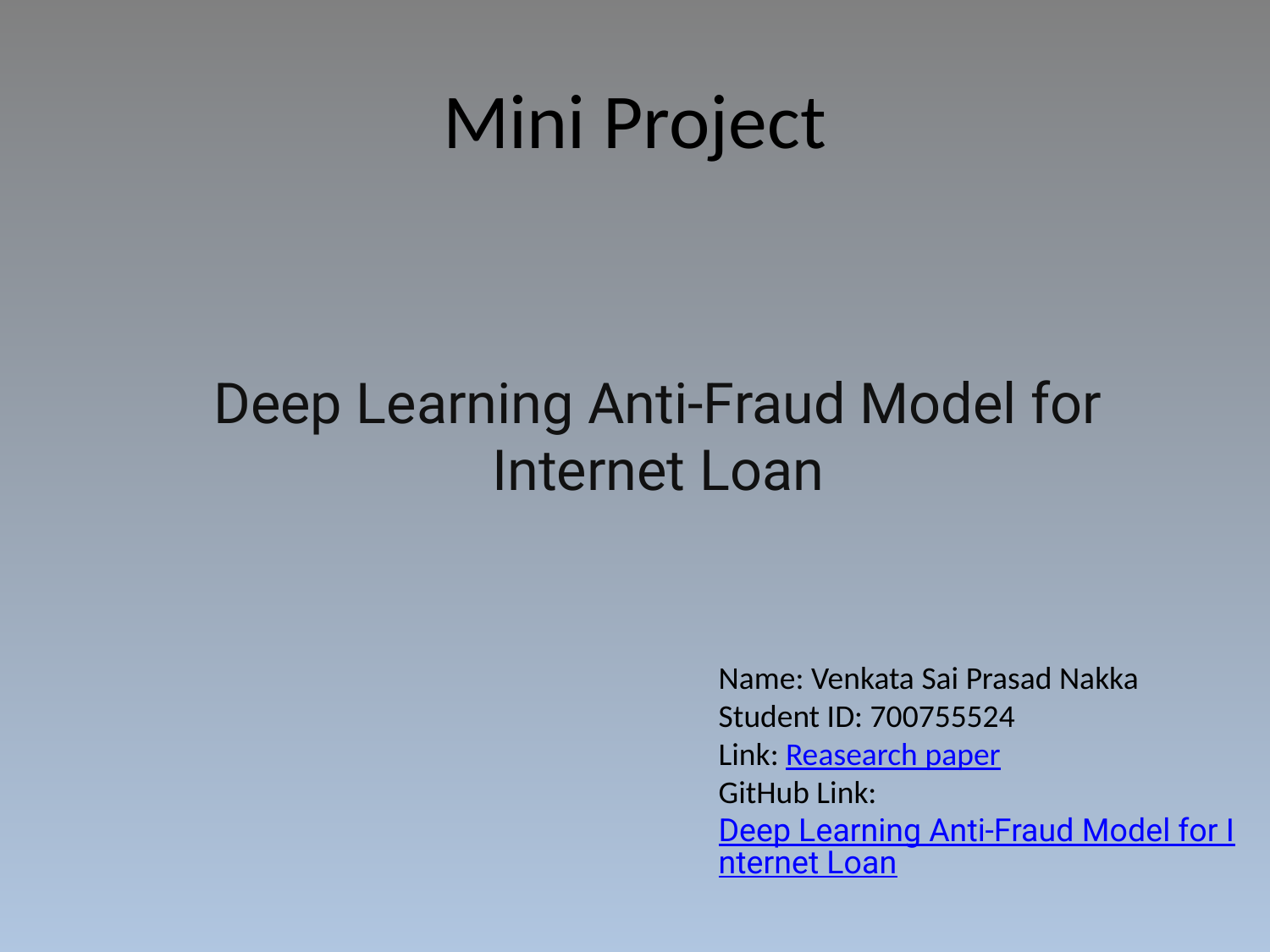

# Mini Project
Deep Learning Anti-Fraud Model for Internet Loan

Name: Venkata Sai Prasad Nakka
Student ID: 700755524
Link: Reasearch paper
GitHub Link:
Deep Learning Anti-Fraud Model for Internet Loan